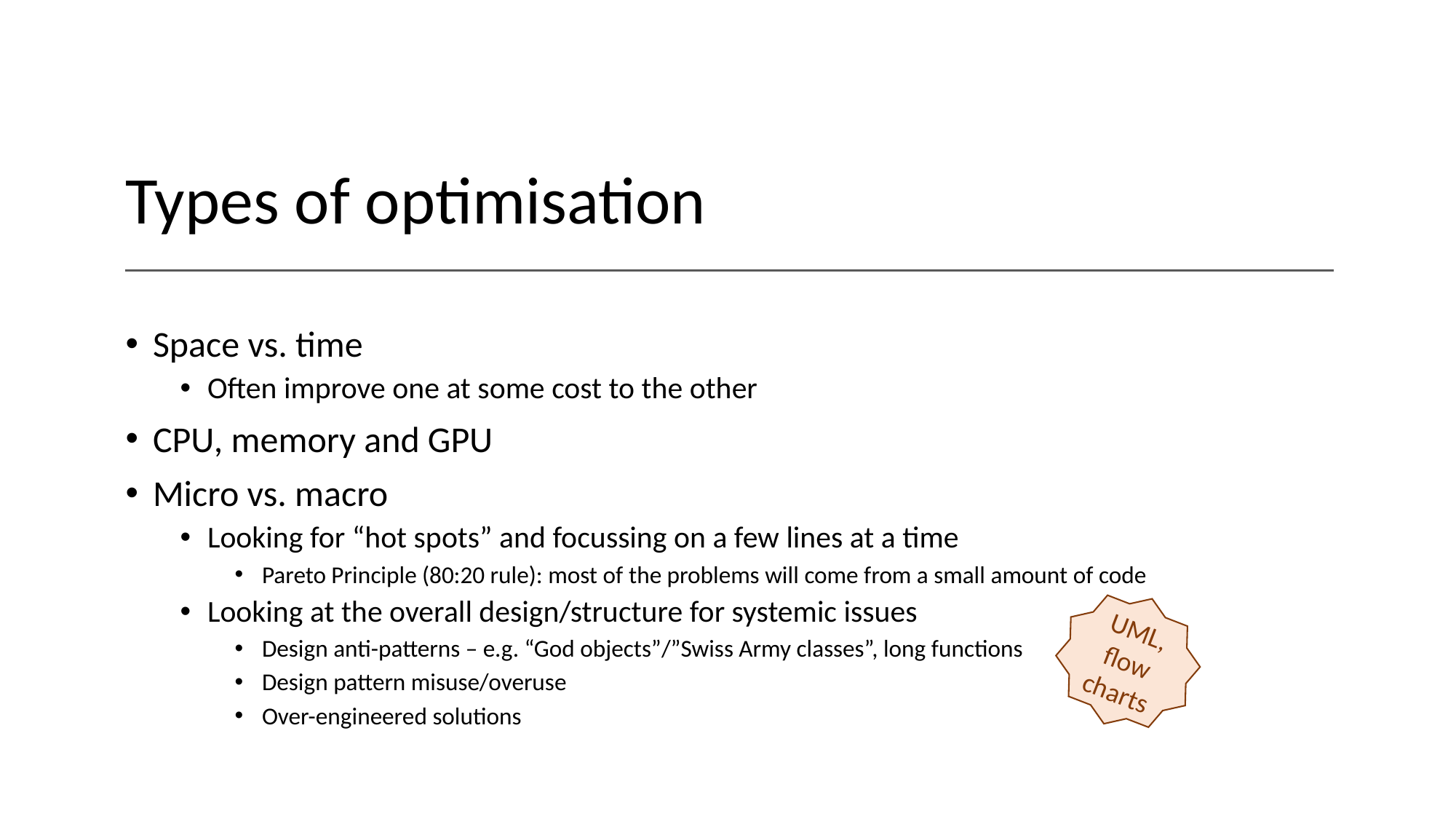

# Types of optimisation
Space vs. time
Often improve one at some cost to the other
CPU, memory and GPU
Micro vs. macro
Looking for “hot spots” and focussing on a few lines at a time
Pareto Principle (80:20 rule): most of the problems will come from a small amount of code
Looking at the overall design/structure for systemic issues
Design anti-patterns – e.g. “God objects”/”Swiss Army classes”, long functions
Design pattern misuse/overuse
Over-engineered solutions

UML,
flow charts